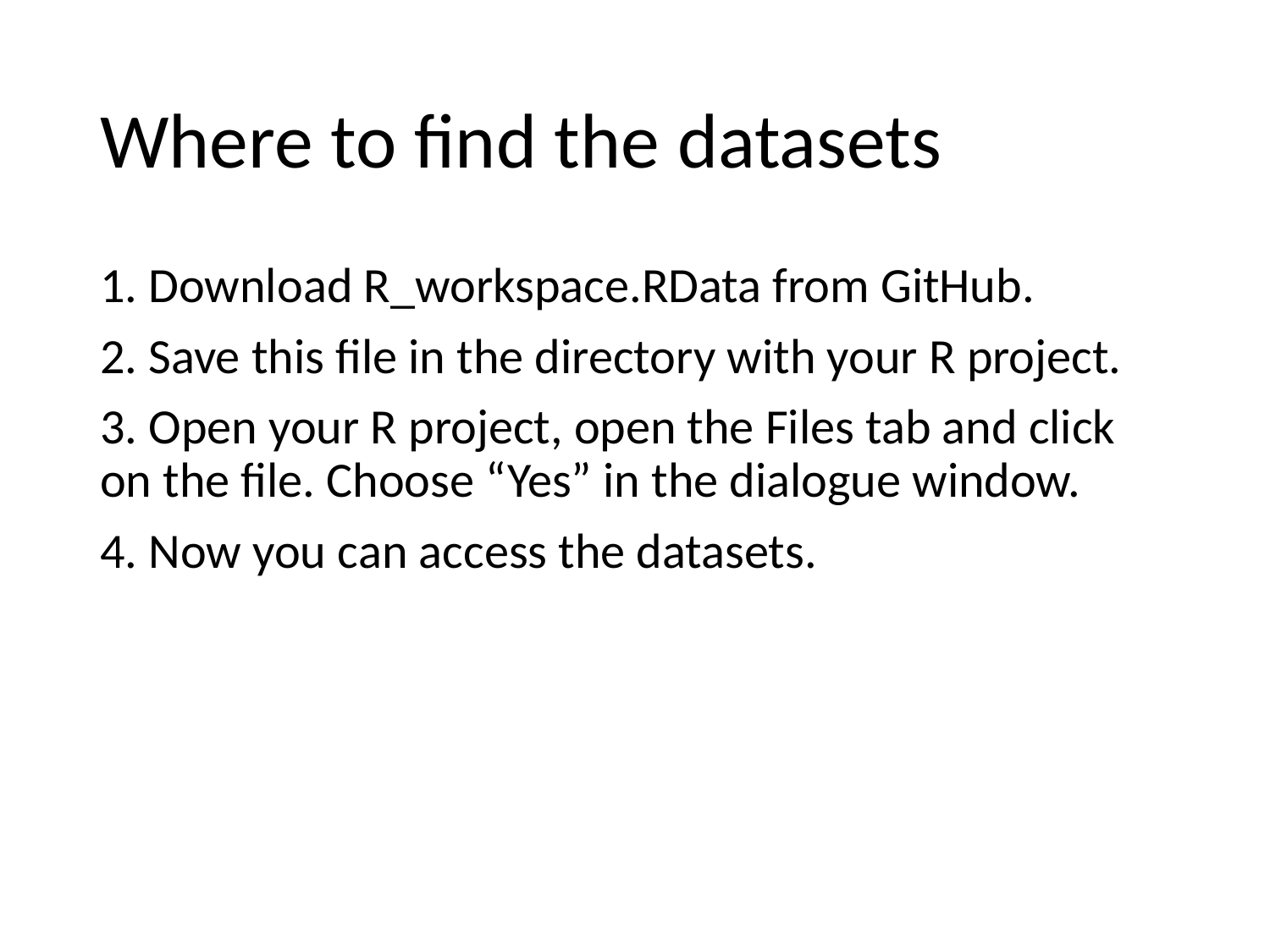

# Where to find the datasets
1. Download R_workspace.RData from GitHub.
2. Save this file in the directory with your R project.
3. Open your R project, open the Files tab and click on the file. Choose “Yes” in the dialogue window.
4. Now you can access the datasets.